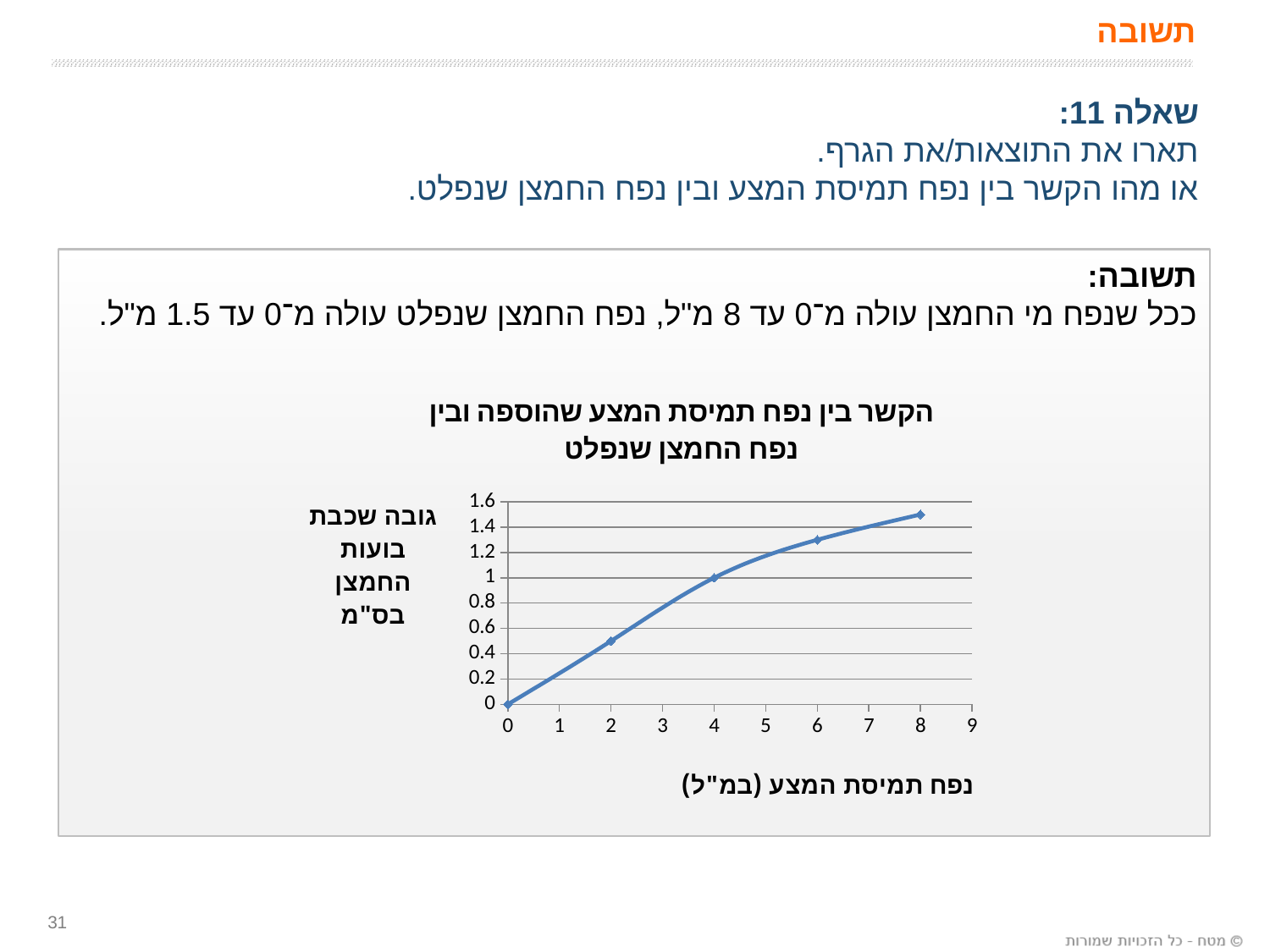

# תשובה

שאלה 11:
תארו את התוצאות/את הגרף.
או מהו הקשר בין נפח תמיסת המצע ובין נפח החמצן שנפלט.

תשובה:
ככל שנפח מי החמצן עולה מ־0 עד 8 מ"ל, נפח החמצן שנפלט עולה מ־0 עד 1.5 מ"ל.

### Chart: הקשר בין נפח תמיסת המצע שהוספה ובין נפח החמצן שנפלט

| Category | נפח החמצן שנפלט (מ"ל)* |
|---|---|
31